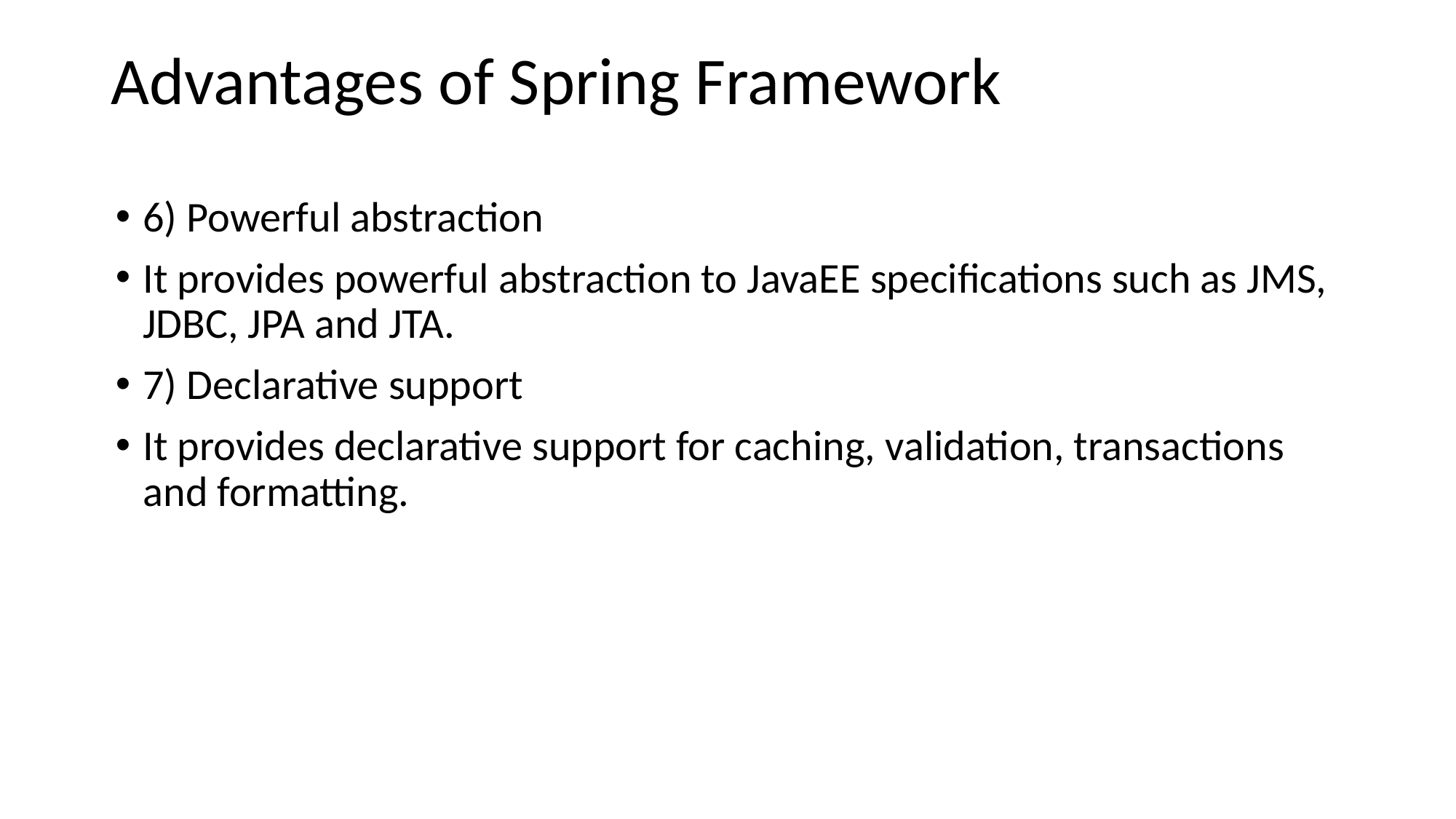

# Advantages of Spring Framework
6) Powerful abstraction
It provides powerful abstraction to JavaEE specifications such as JMS, JDBC, JPA and JTA.
7) Declarative support
It provides declarative support for caching, validation, transactions and formatting.